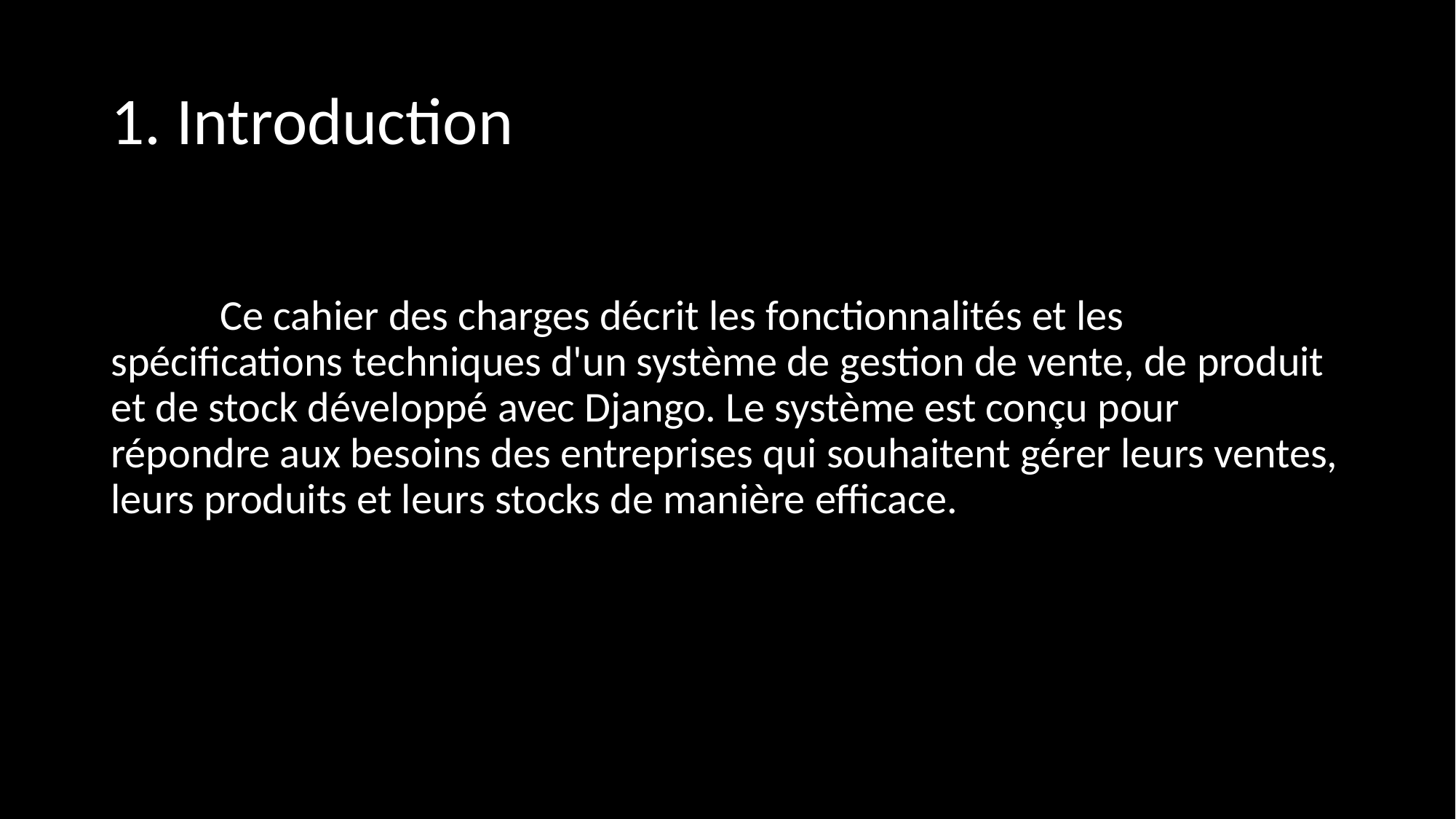

# 1. Introduction
	Ce cahier des charges décrit les fonctionnalités et les spécifications techniques d'un système de gestion de vente, de produit et de stock développé avec Django. Le système est conçu pour répondre aux besoins des entreprises qui souhaitent gérer leurs ventes, leurs produits et leurs stocks de manière efficace.